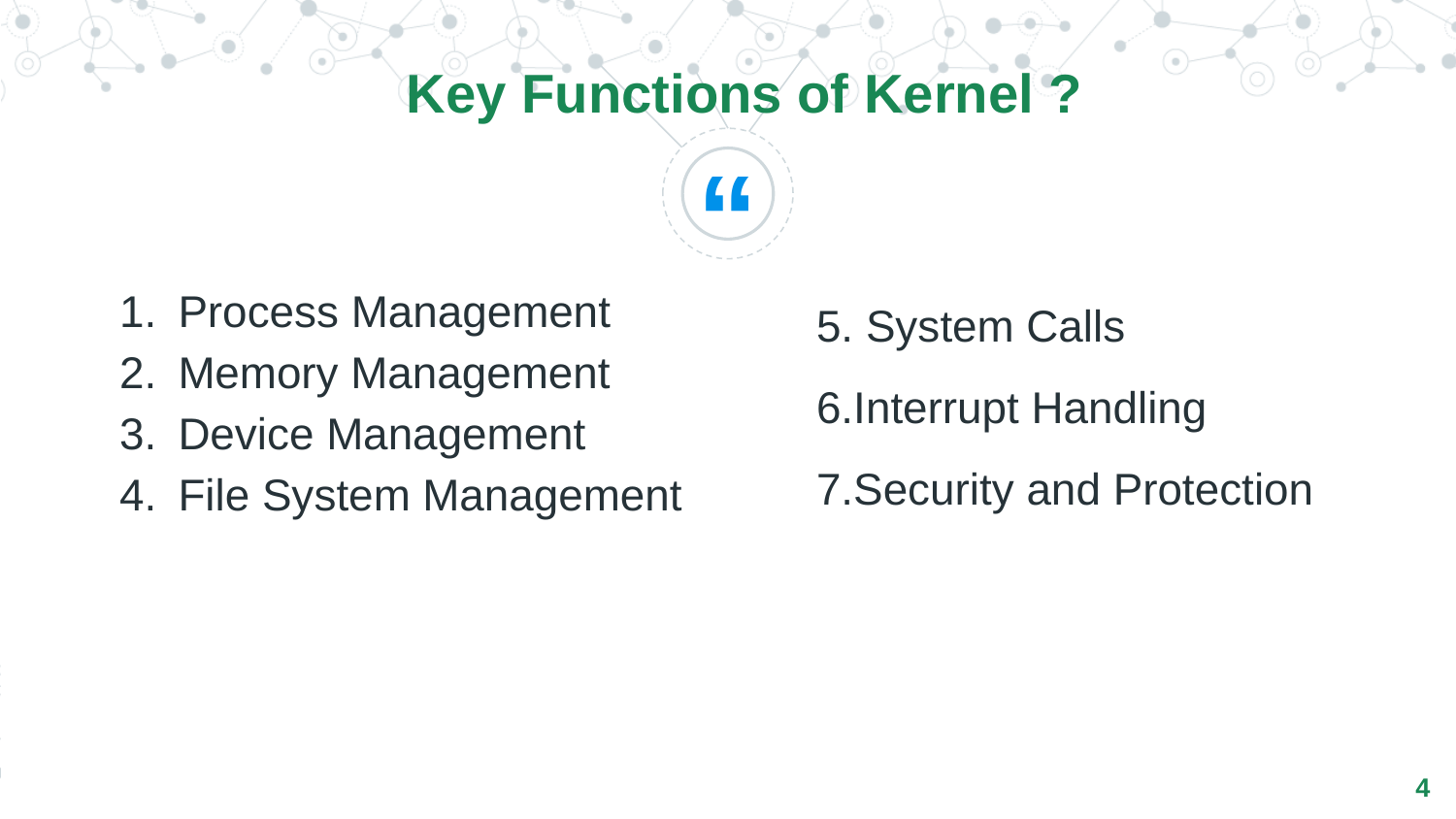

Key Functions of Kernel ?
Process Management
Memory Management
Device Management
File System Management

5. System Calls
6.Interrupt Handling
7.Security and Protection
4